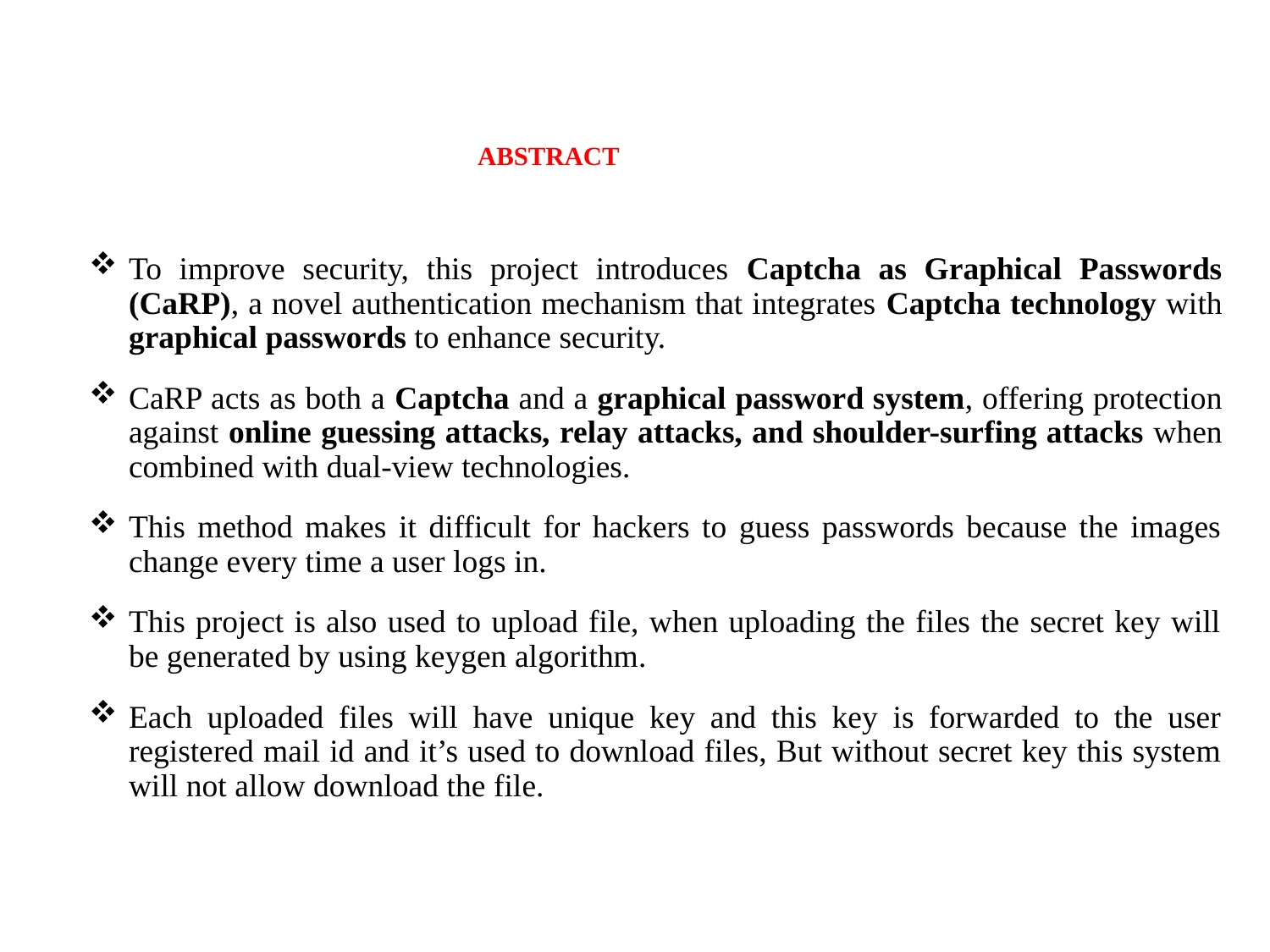

# ABSTRACT
To improve security, this project introduces Captcha as Graphical Passwords (CaRP), a novel authentication mechanism that integrates Captcha technology with graphical passwords to enhance security.
CaRP acts as both a Captcha and a graphical password system, offering protection against online guessing attacks, relay attacks, and shoulder-surfing attacks when combined with dual-view technologies.
This method makes it difficult for hackers to guess passwords because the images change every time a user logs in.
This project is also used to upload file, when uploading the files the secret key will be generated by using keygen algorithm.
Each uploaded files will have unique key and this key is forwarded to the user registered mail id and it’s used to download files, But without secret key this system will not allow download the file.